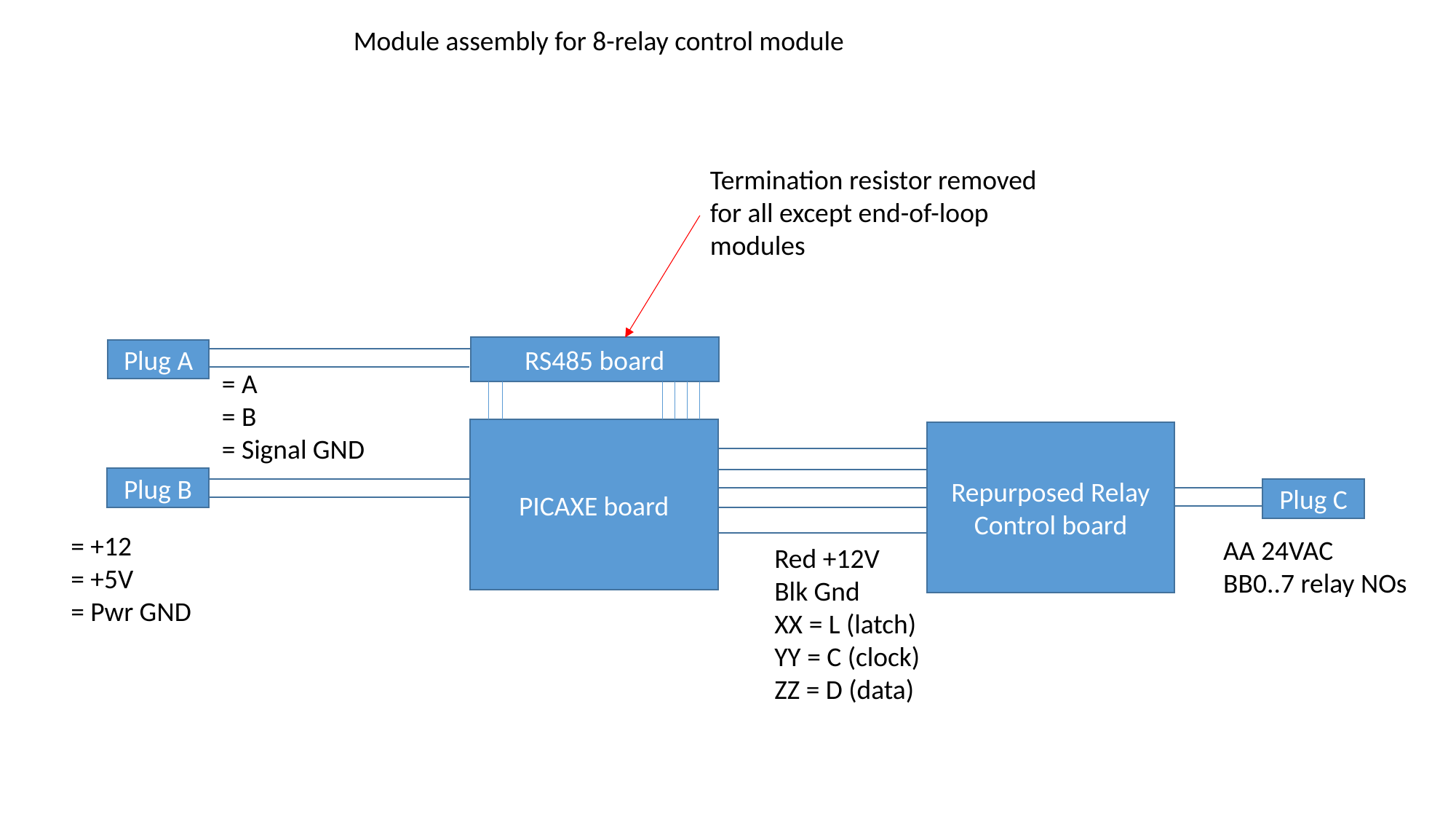

Module assembly for 8-relay control module
Termination resistor removed for all except end-of-loop modules
RS485 board
Plug A

= A
= B
= Signal GND

PICAXE board
Repurposed Relay Control board

Plug B

Plug C

= +12
= +5V
= Pwr GND
AA 24VAC
BB0..7 relay NOs

Red +12V
Blk Gnd
XX = L (latch)
YY = C (clock)
ZZ = D (data)